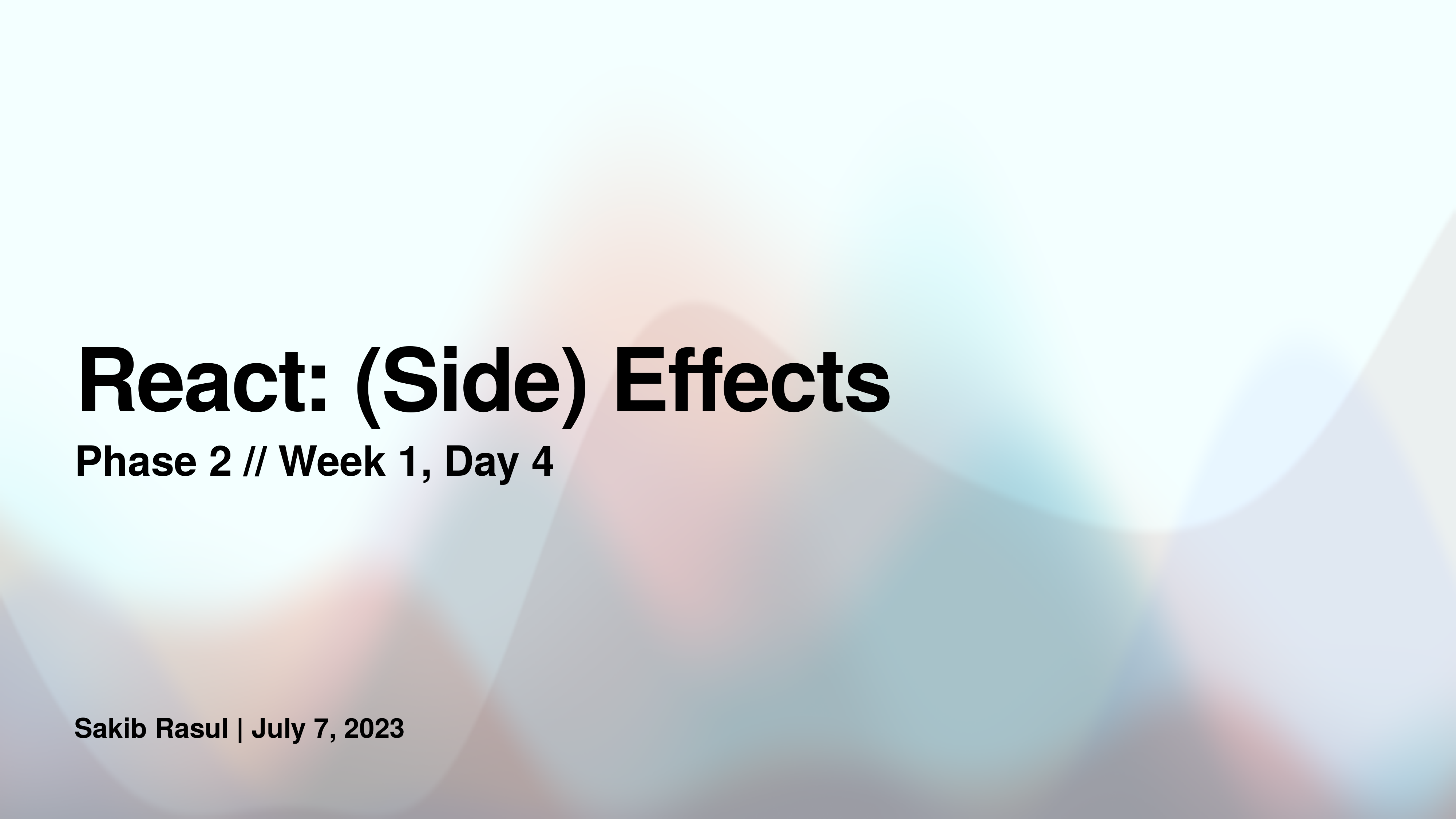

# React: (Side) Effects
Phase 2 // Week 1, Day 4
Sakib Rasul | July 7, 2023